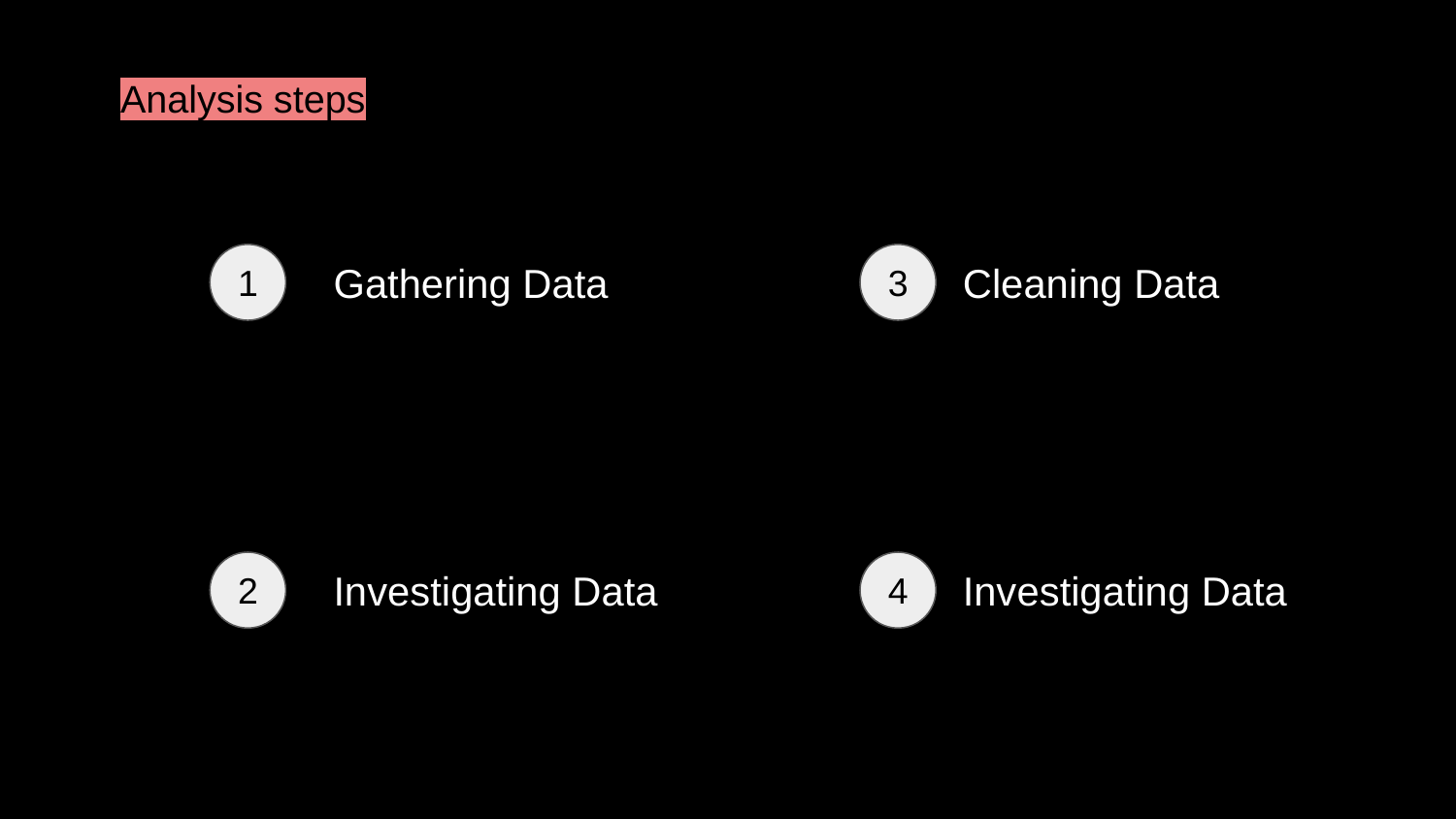

Analysis steps
Gathering Data
Cleaning Data

1
3
Investigating Data
Investigating Data

2
4